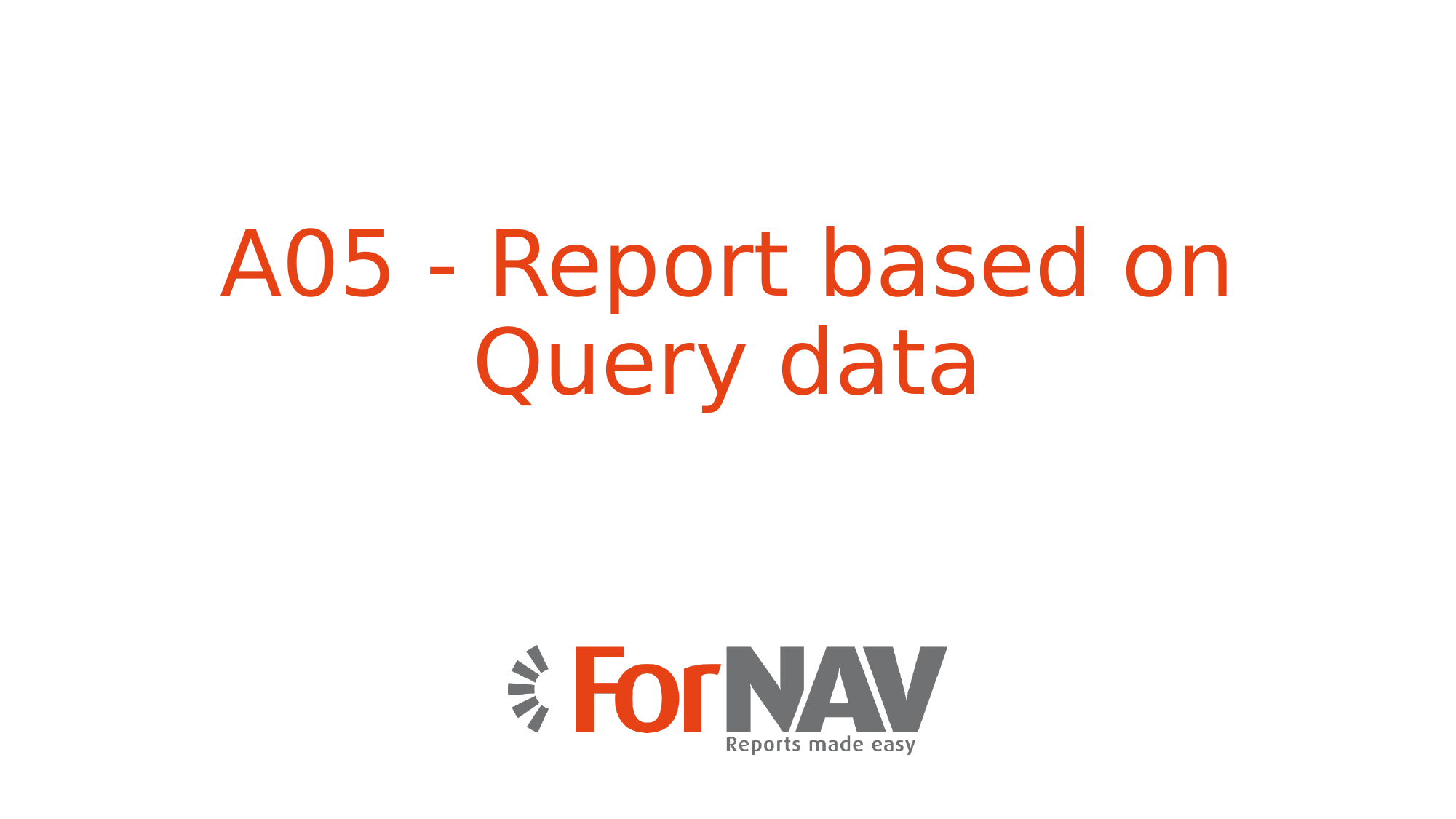

# A05 - Report based on Query data